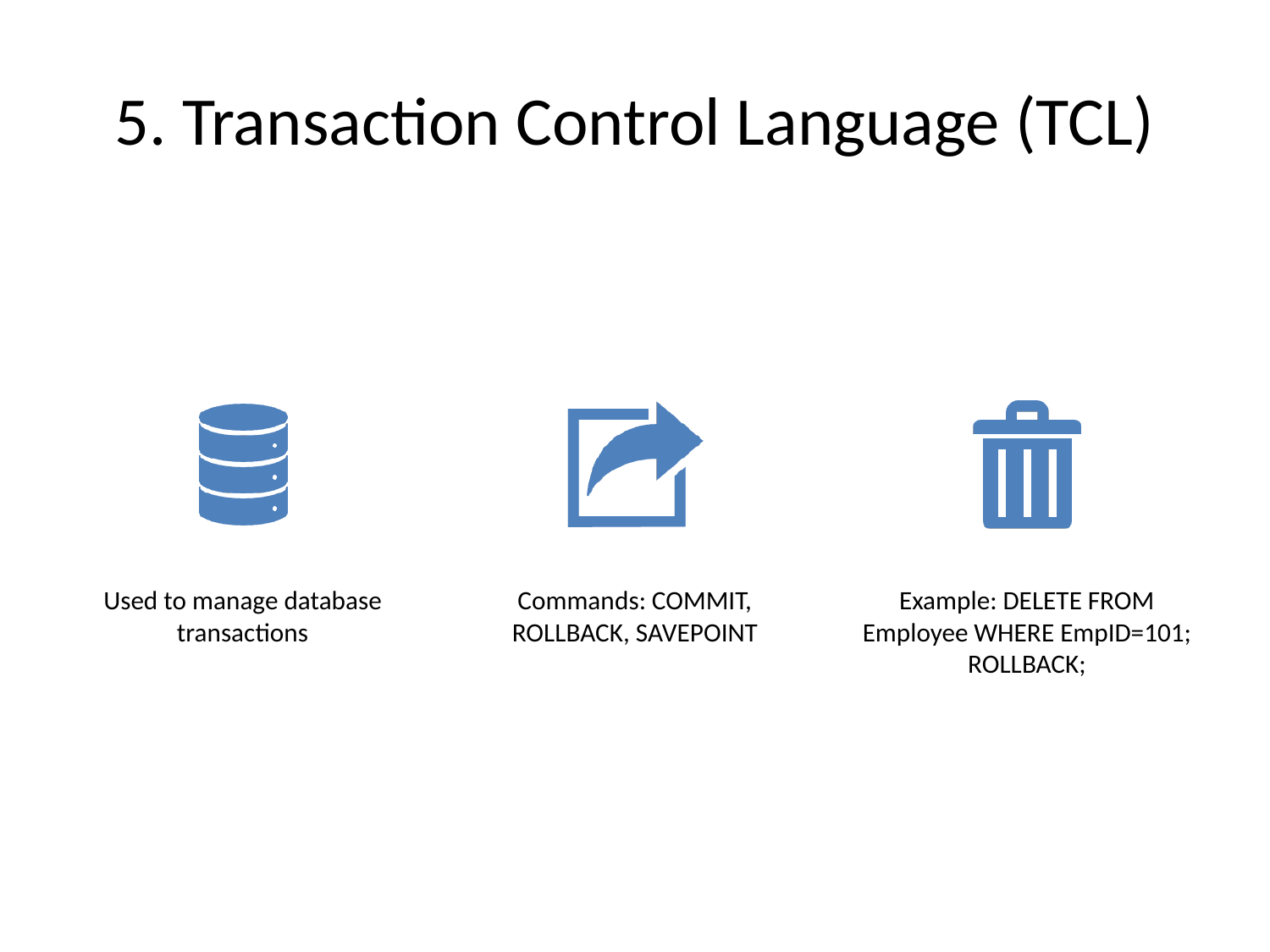

# 5. Transaction Control Language (TCL)
Used to manage database transactions
Commands: COMMIT, ROLLBACK, SAVEPOINT
Example: DELETE FROM Employee WHERE EmpID=101; ROLLBACK;